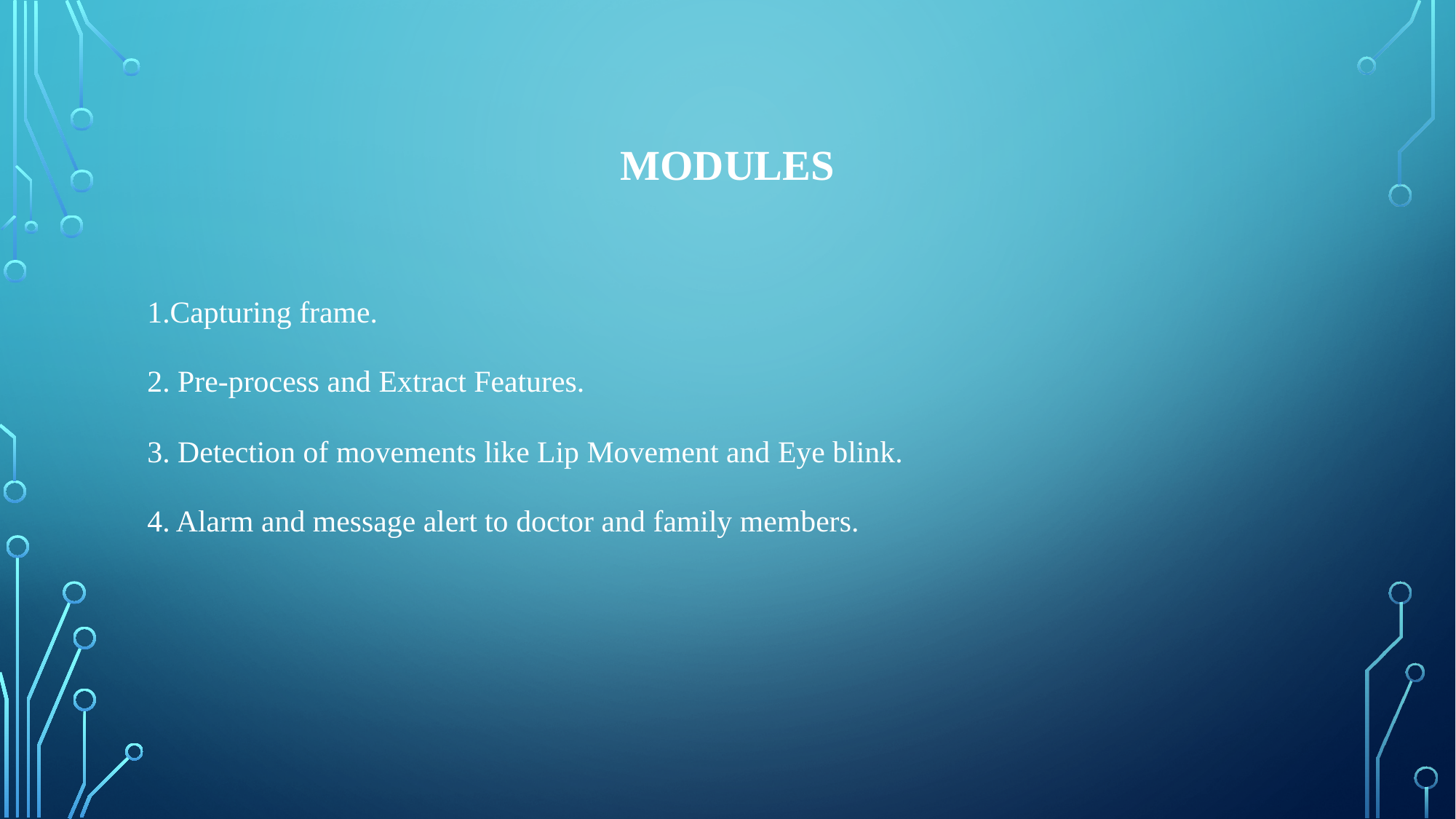

# Modules
1.Capturing frame.
2. Pre-process and Extract Features.
3. Detection of movements like Lip Movement and Eye blink.
4. Alarm and message alert to doctor and family members.